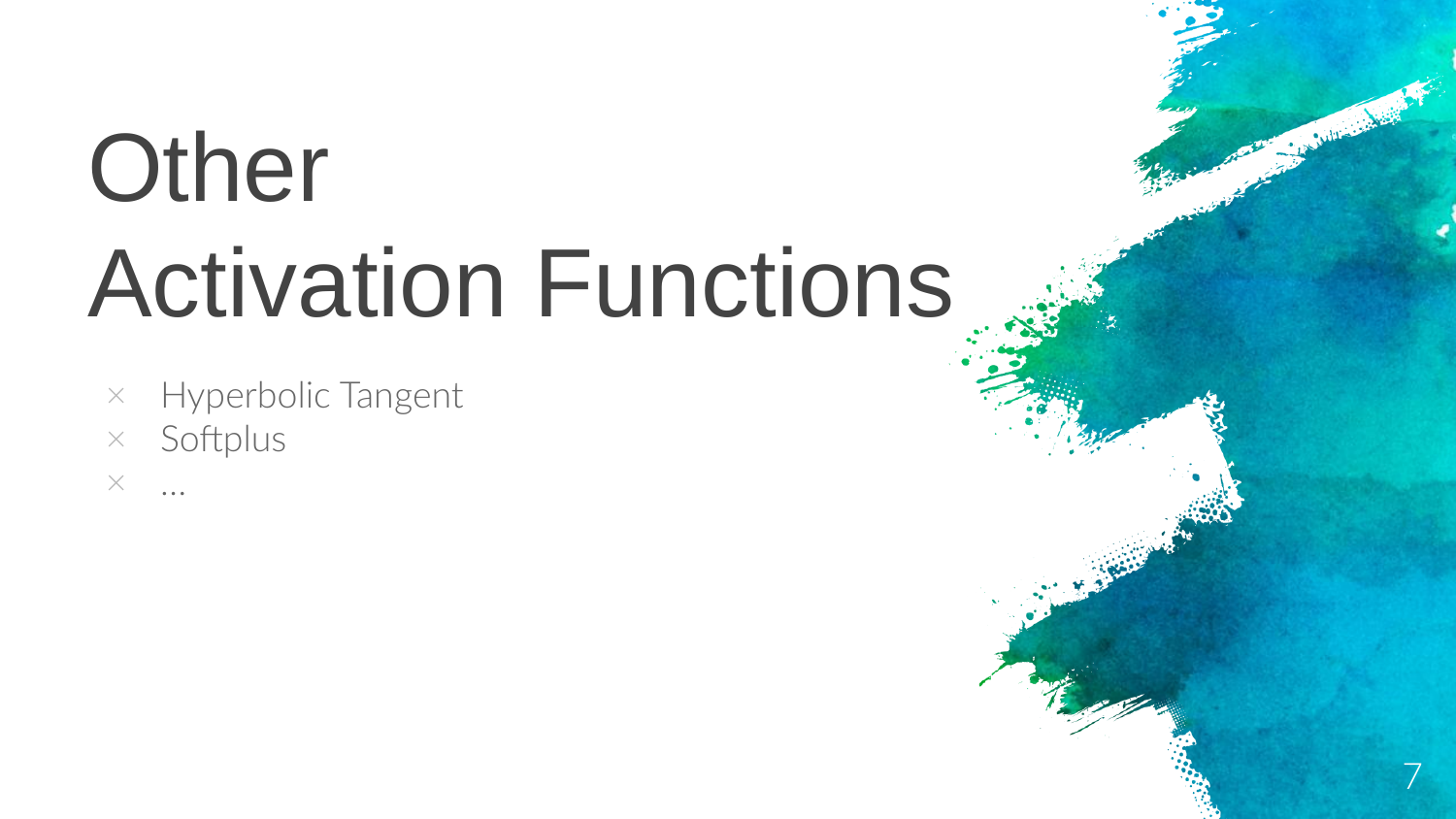

# Other Activation Functions
Hyperbolic Tangent
Softplus
…
7